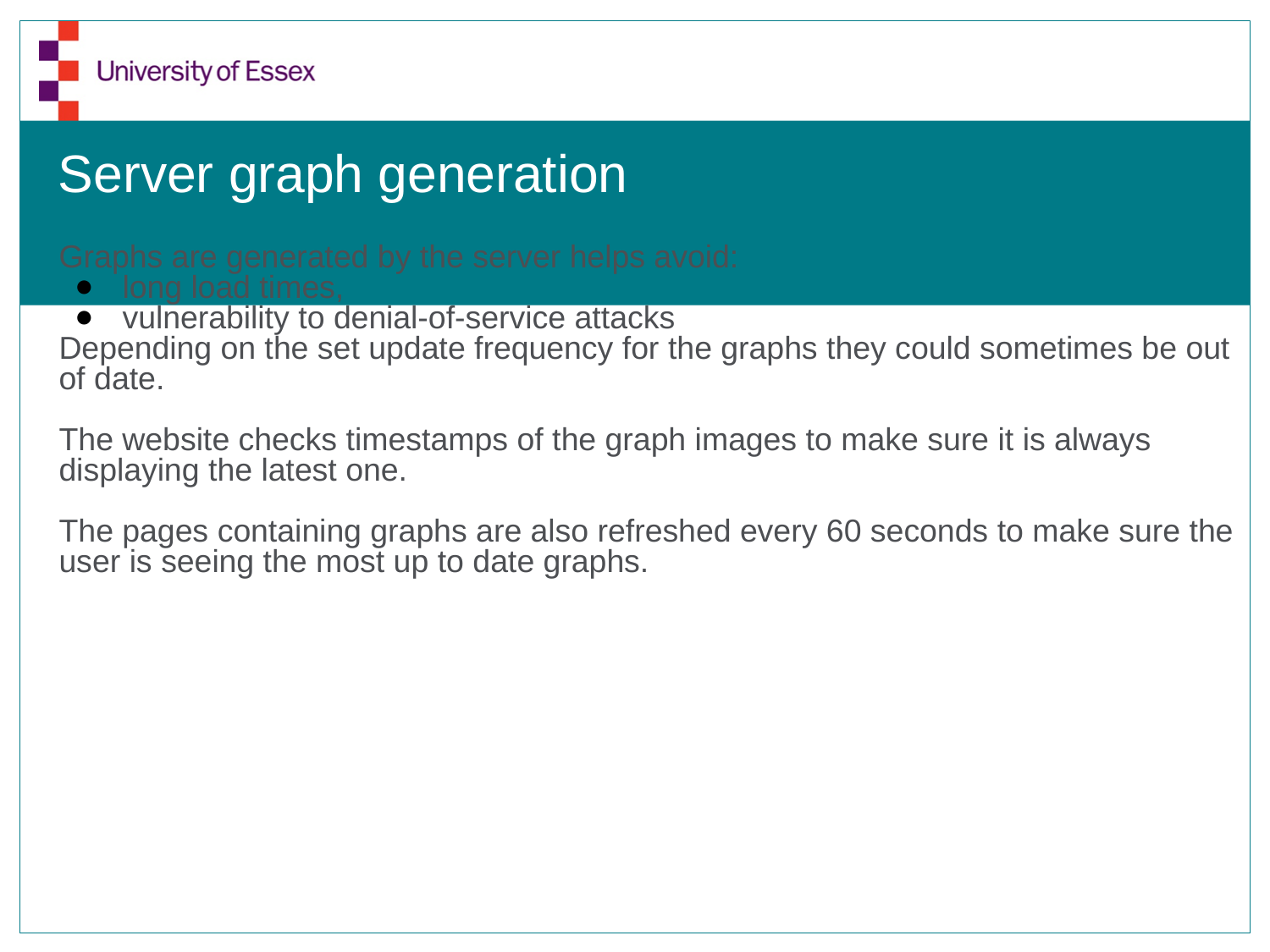

# Server graph generation
Graphs are generated by the server helps avoid:
long load times,
vulnerability to denial-of-service attacks
Depending on the set update frequency for the graphs they could sometimes be out of date.

The website checks timestamps of the graph images to make sure it is always displaying the latest one.

The pages containing graphs are also refreshed every 60 seconds to make sure the user is seeing the most up to date graphs.